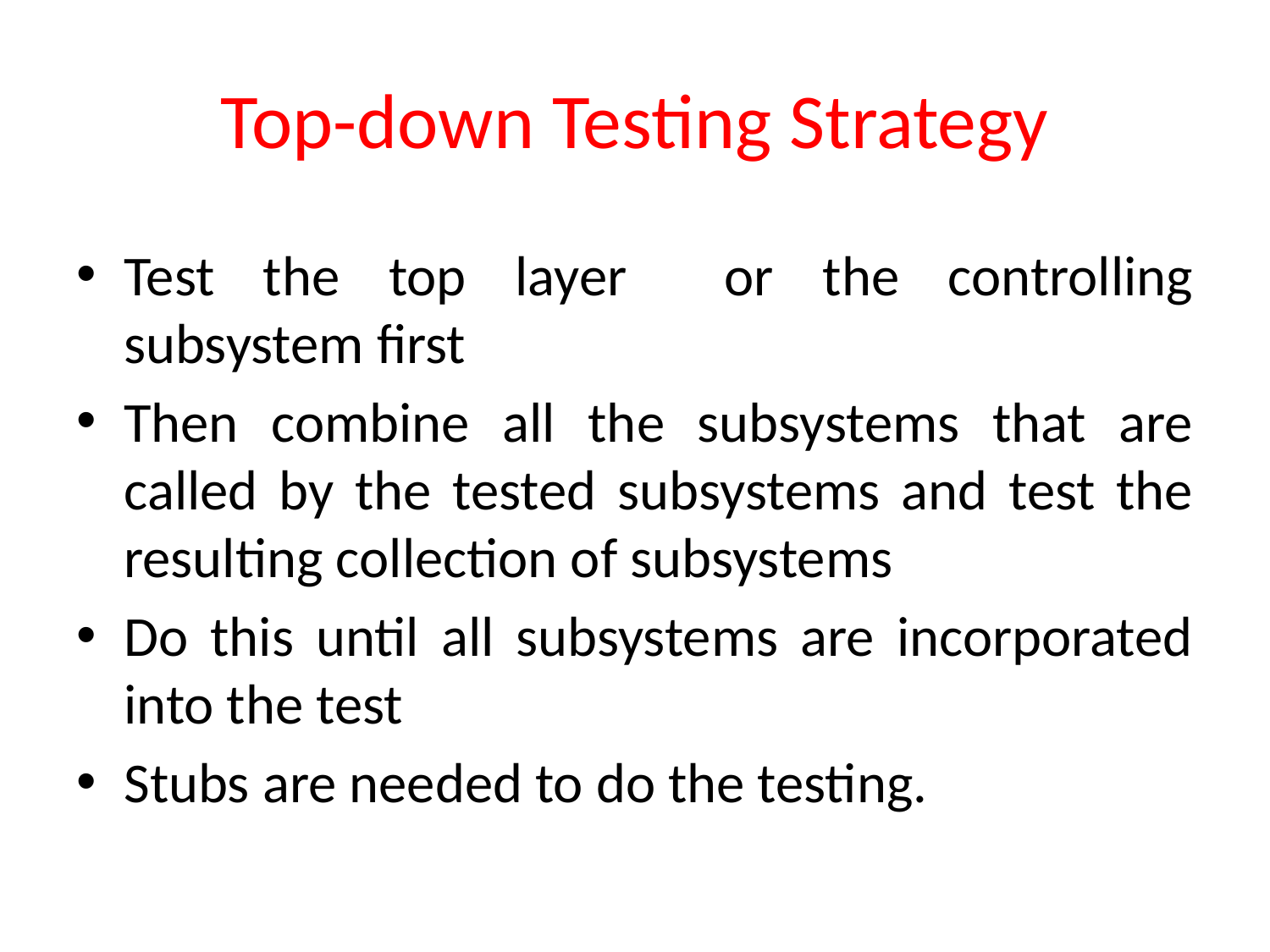

# Top-down Testing Strategy
Test the top layer  or the controlling subsystem first
Then combine all the subsystems that are called by the tested subsystems and test the resulting collection of subsystems
Do this until all subsystems are incorporated into the test
Stubs are needed to do the testing.